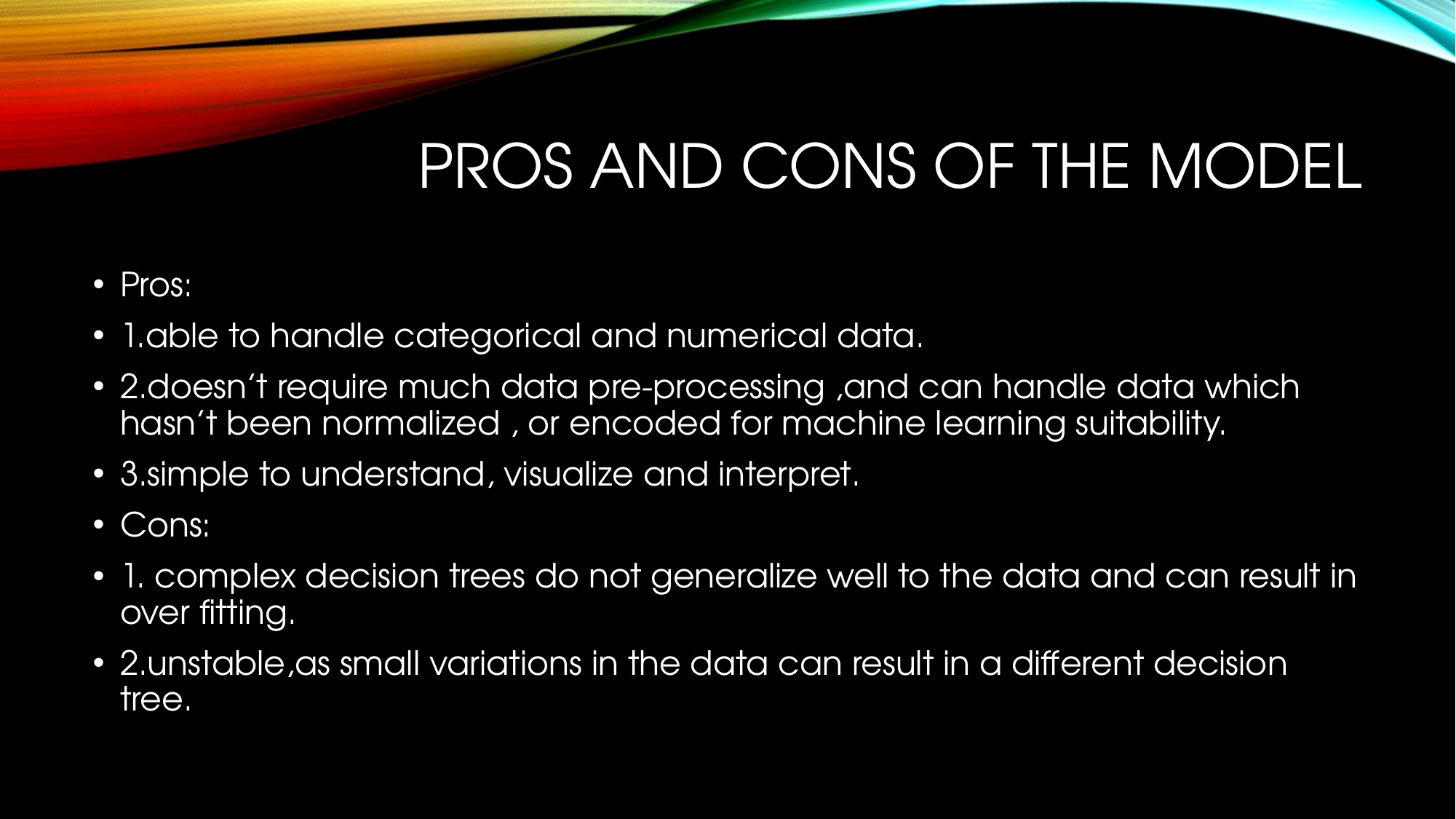

# Pros and cons of the model
Pros:
1.able to handle categorical and numerical data.
2.doesn’t require much data pre-processing ,and can handle data which hasn’t been normalized , or encoded for machine learning suitability.
3.simple to understand, visualize and interpret.
Cons:
1. complex decision trees do not generalize well to the data and can result in over fitting.
2.unstable,as small variations in the data can result in a different decision tree.